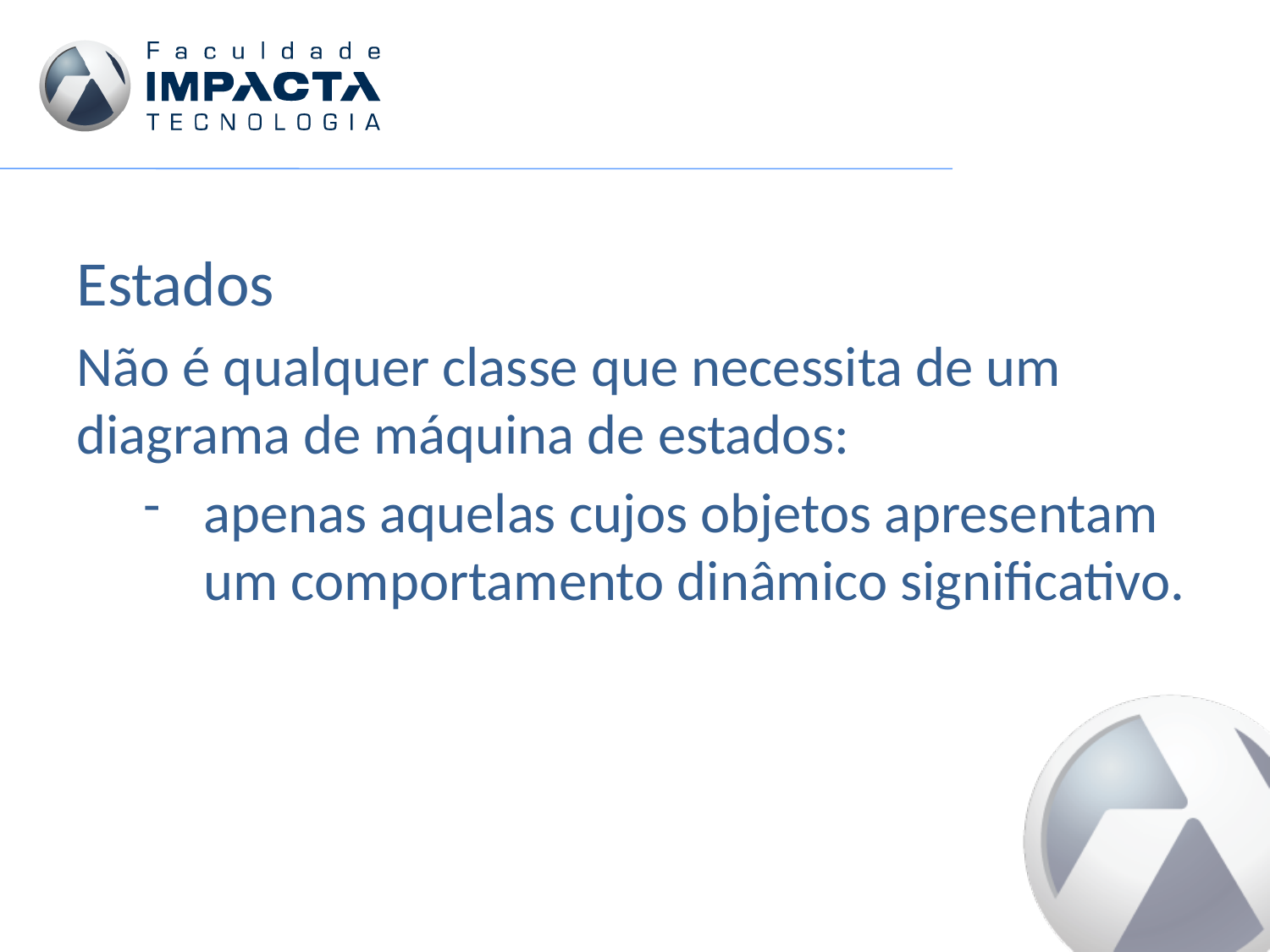

Estados
Não é qualquer classe que necessita de um diagrama de máquina de estados:
apenas aquelas cujos objetos apresentam um comportamento dinâmico significativo.